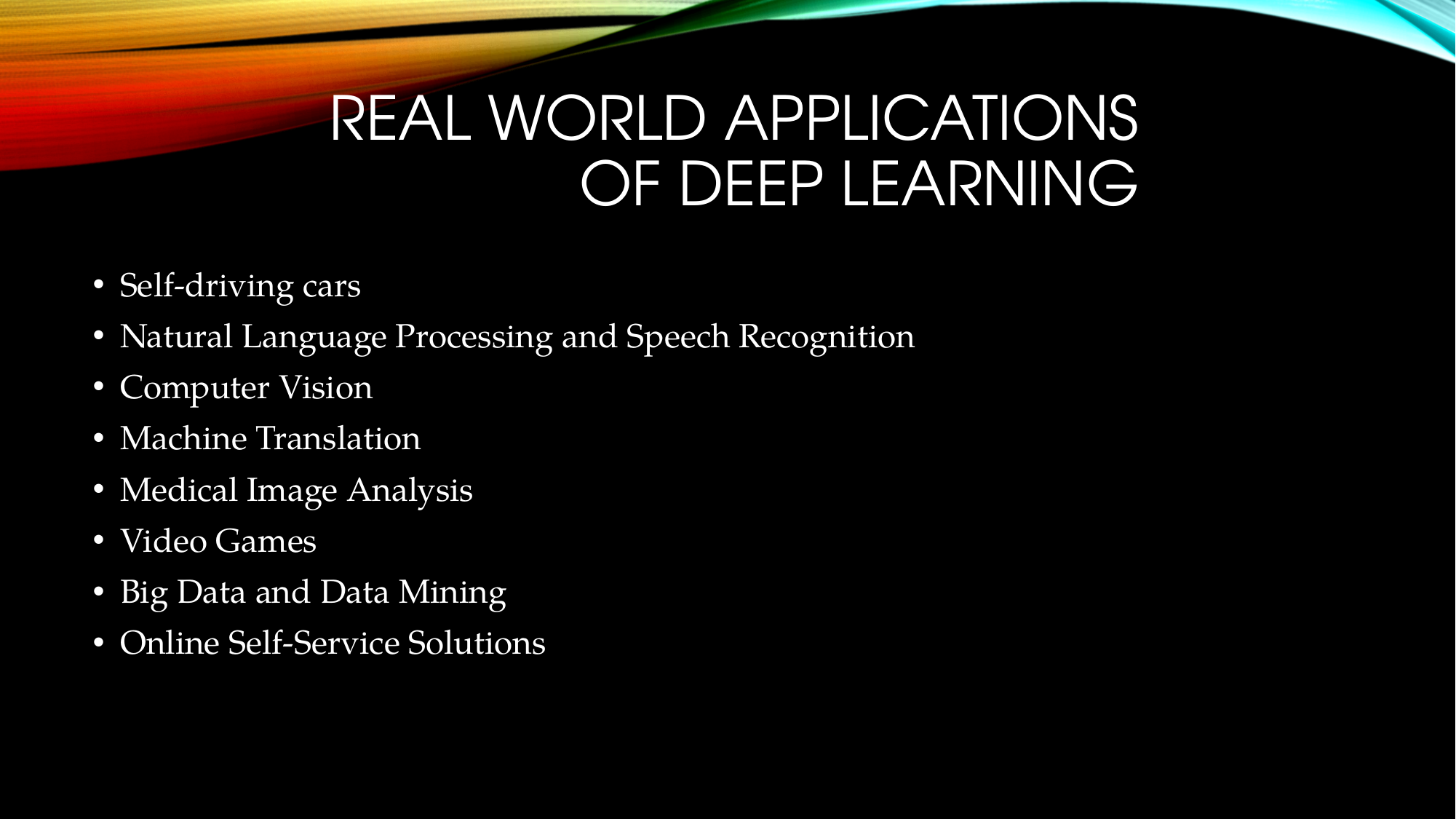

# Real world applications of DEEP LEARNING
Self-driving cars
Natural Language Processing and Speech Recognition
Computer Vision
Machine Translation
Medical Image Analysis
Video Games
Big Data and Data Mining
Online Self-Service Solutions